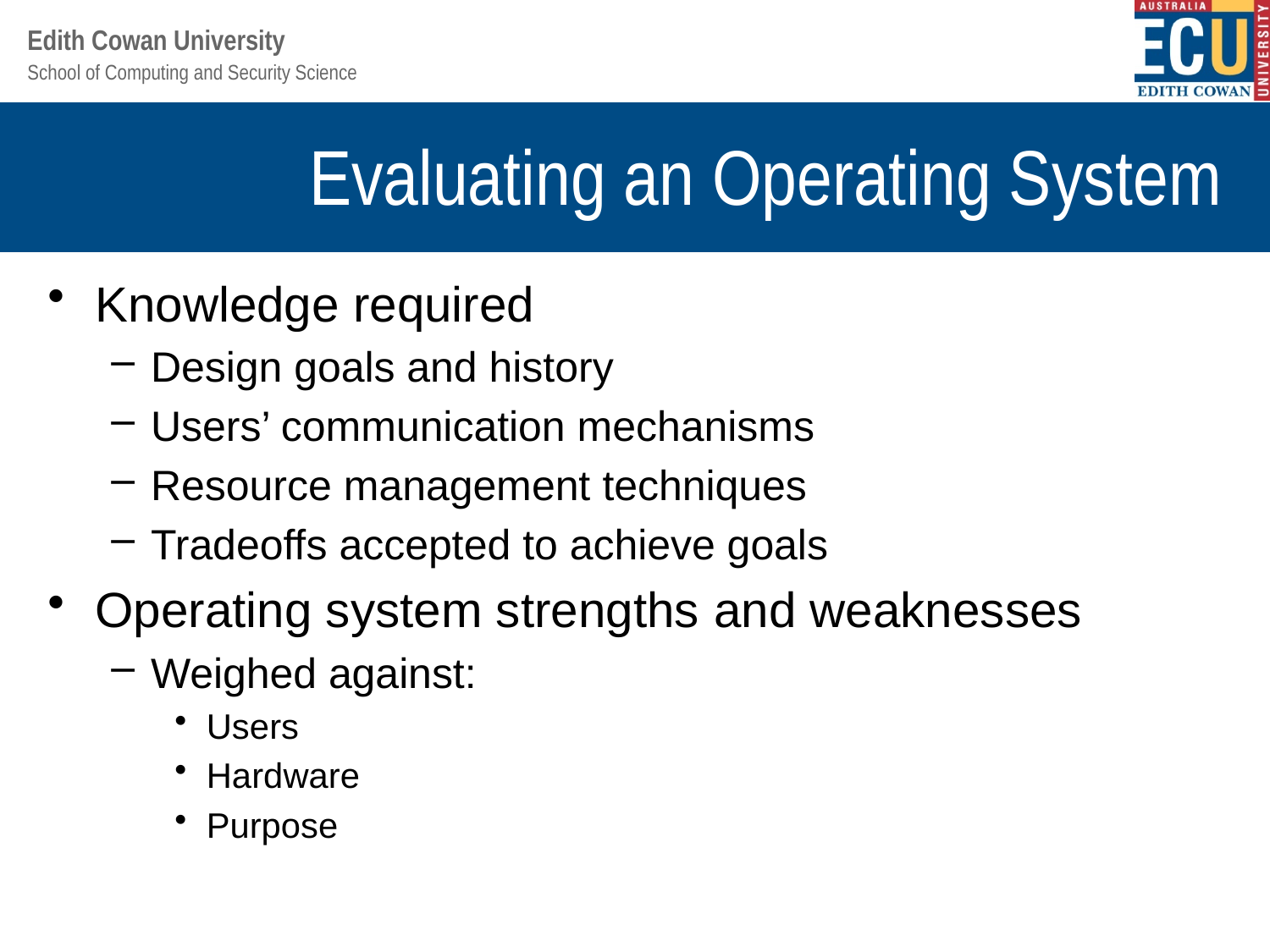

# Evaluating an Operating System
Knowledge required
Design goals and history
Users’ communication mechanisms
Resource management techniques
Tradeoffs accepted to achieve goals
Operating system strengths and weaknesses
Weighed against:
Users
Hardware
Purpose